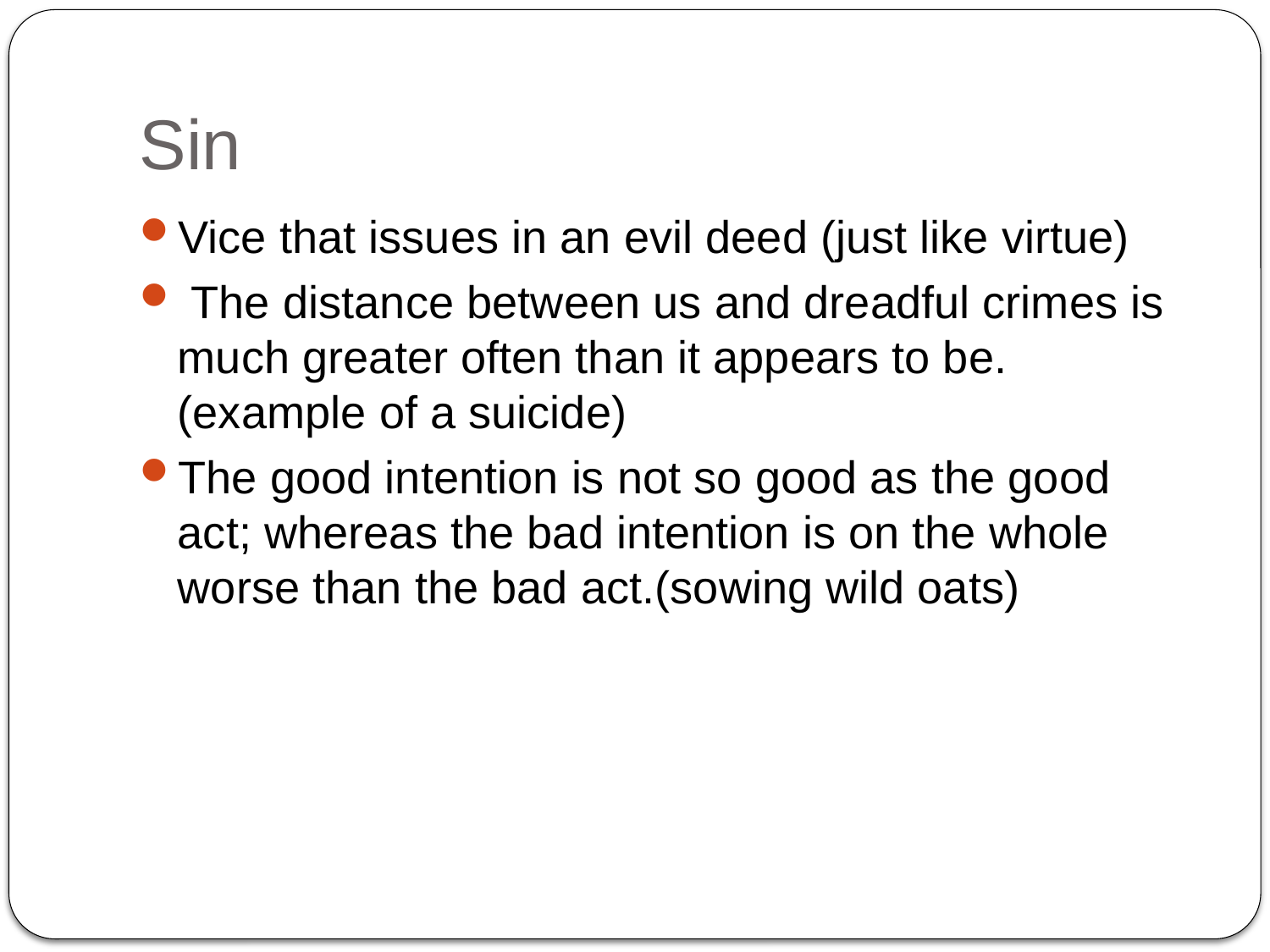

# Sin
Vice that issues in an evil deed (just like virtue)
 The distance between us and dreadful crimes is much greater often than it appears to be. (example of a suicide)
The good intention is not so good as the good act; whereas the bad intention is on the whole worse than the bad act.(sowing wild oats)